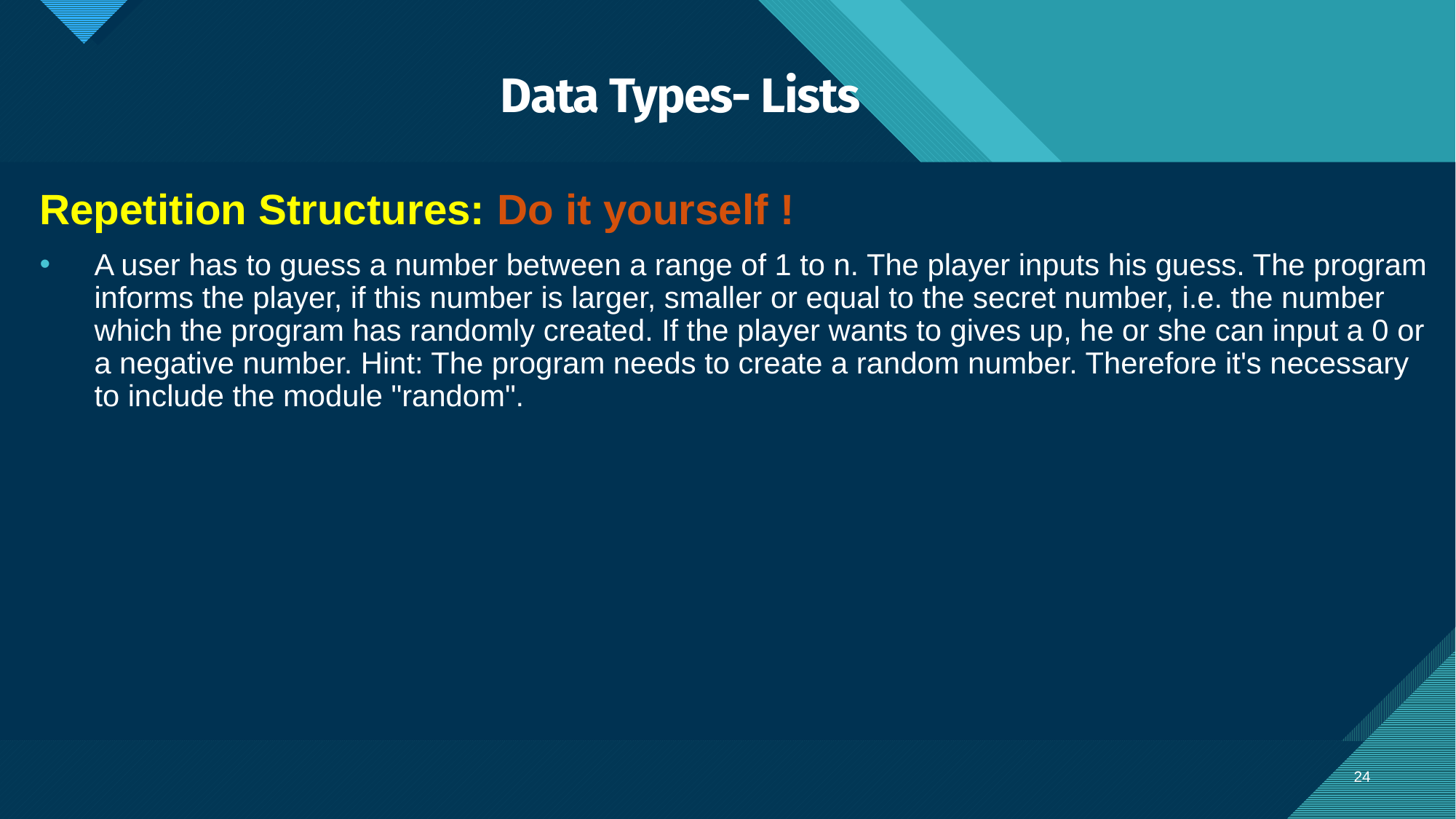

# Data Types- Lists
Repetition Structures: Do it yourself !
A user has to guess a number between a range of 1 to n. The player inputs his guess. The program informs the player, if this number is larger, smaller or equal to the secret number, i.e. the number which the program has randomly created. If the player wants to gives up, he or she can input a 0 or a negative number. Hint: The program needs to create a random number. Therefore it's necessary to include the module "random".

24